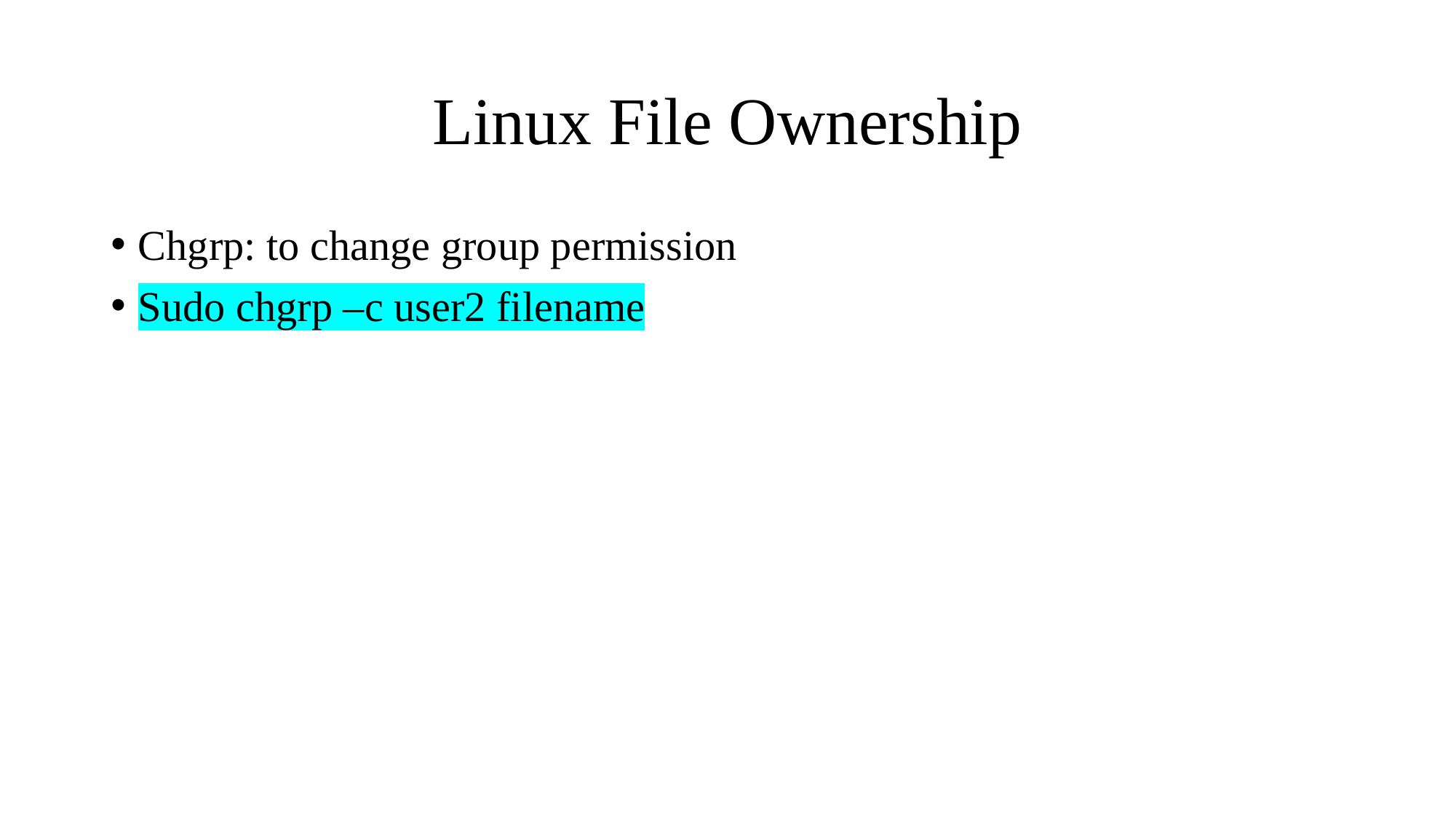

# Linux File Ownership
Chgrp: to change group permission
Sudo chgrp –c user2 filename